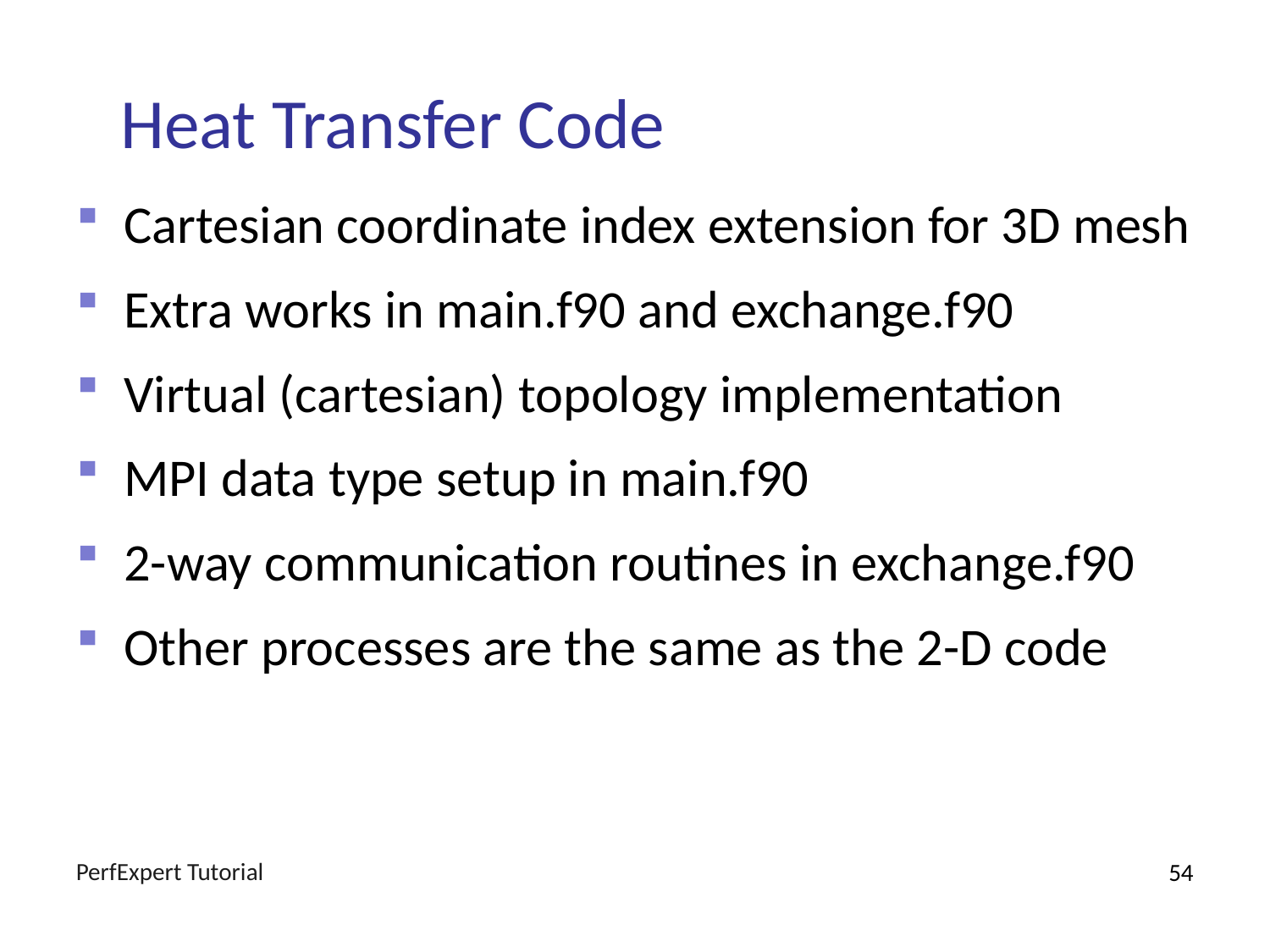

# Heat Transfer Code
Cartesian coordinate index extension for 3D mesh
Extra works in main.f90 and exchange.f90
Virtual (cartesian) topology implementation
MPI data type setup in main.f90
2-way communication routines in exchange.f90
Other processes are the same as the 2-D code
PerfExpert Tutorial
54